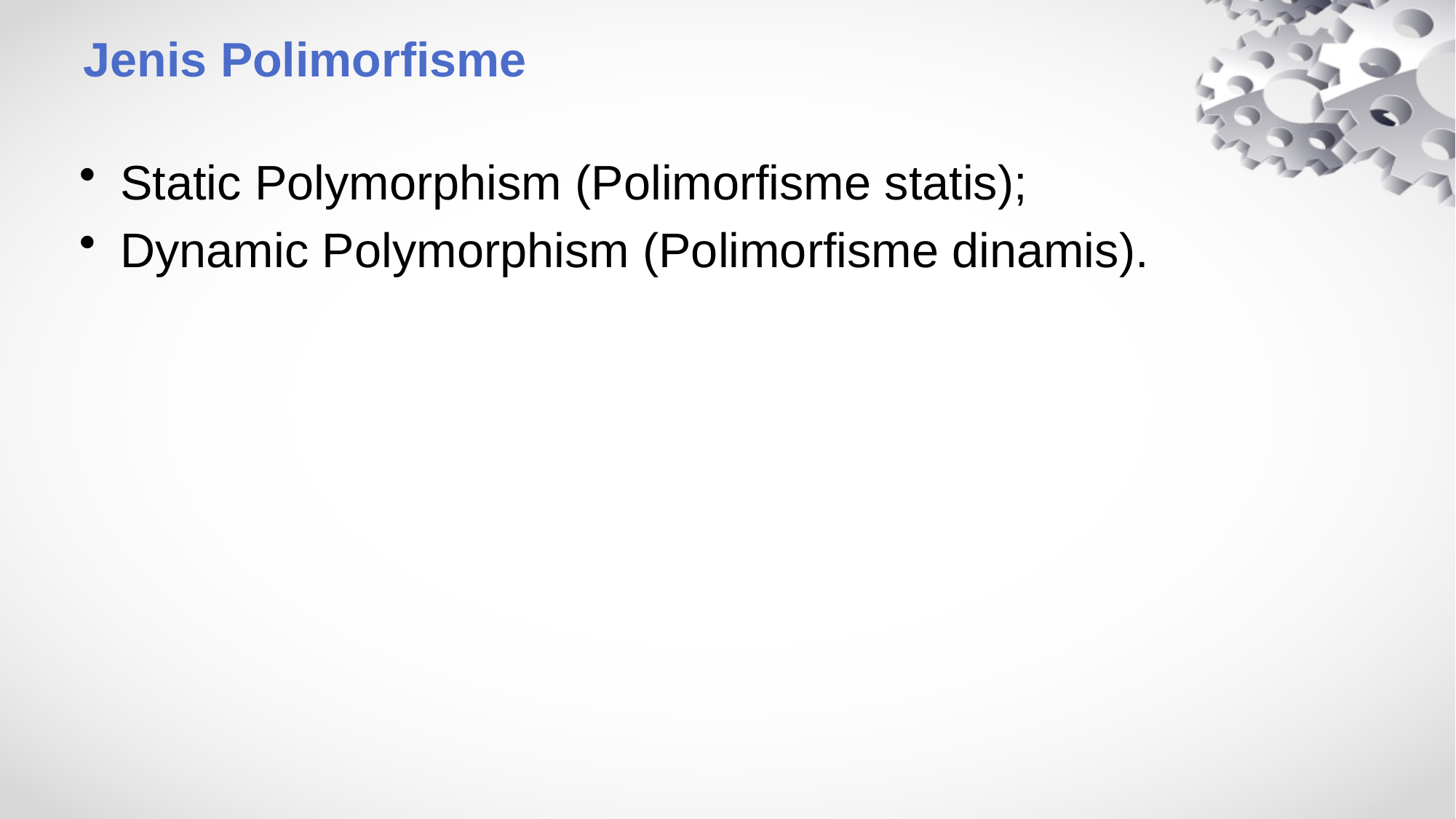

# Jenis Polimorfisme
Static Polymorphism (Polimorfisme statis);
Dynamic Polymorphism (Polimorfisme dinamis).